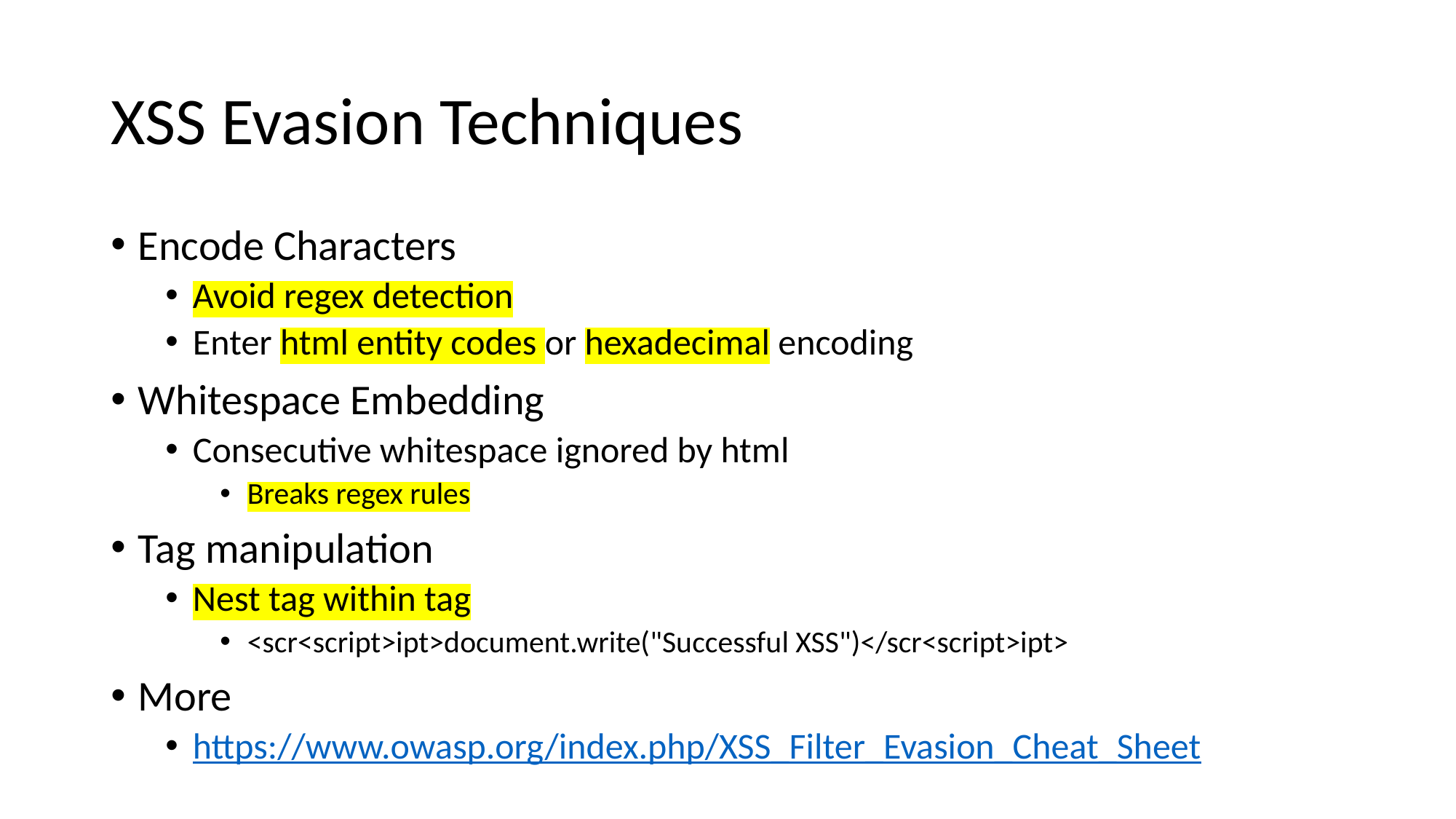

# XSS Evasion Techniques
Encode Characters
Avoid regex detection
Enter html entity codes or hexadecimal encoding
Whitespace Embedding
Consecutive whitespace ignored by html
Breaks regex rules
Tag manipulation
Nest tag within tag
<scr<script>ipt>document.write("Successful XSS")</scr<script>ipt>
More
https://www.owasp.org/index.php/XSS_Filter_Evasion_Cheat_Sheet